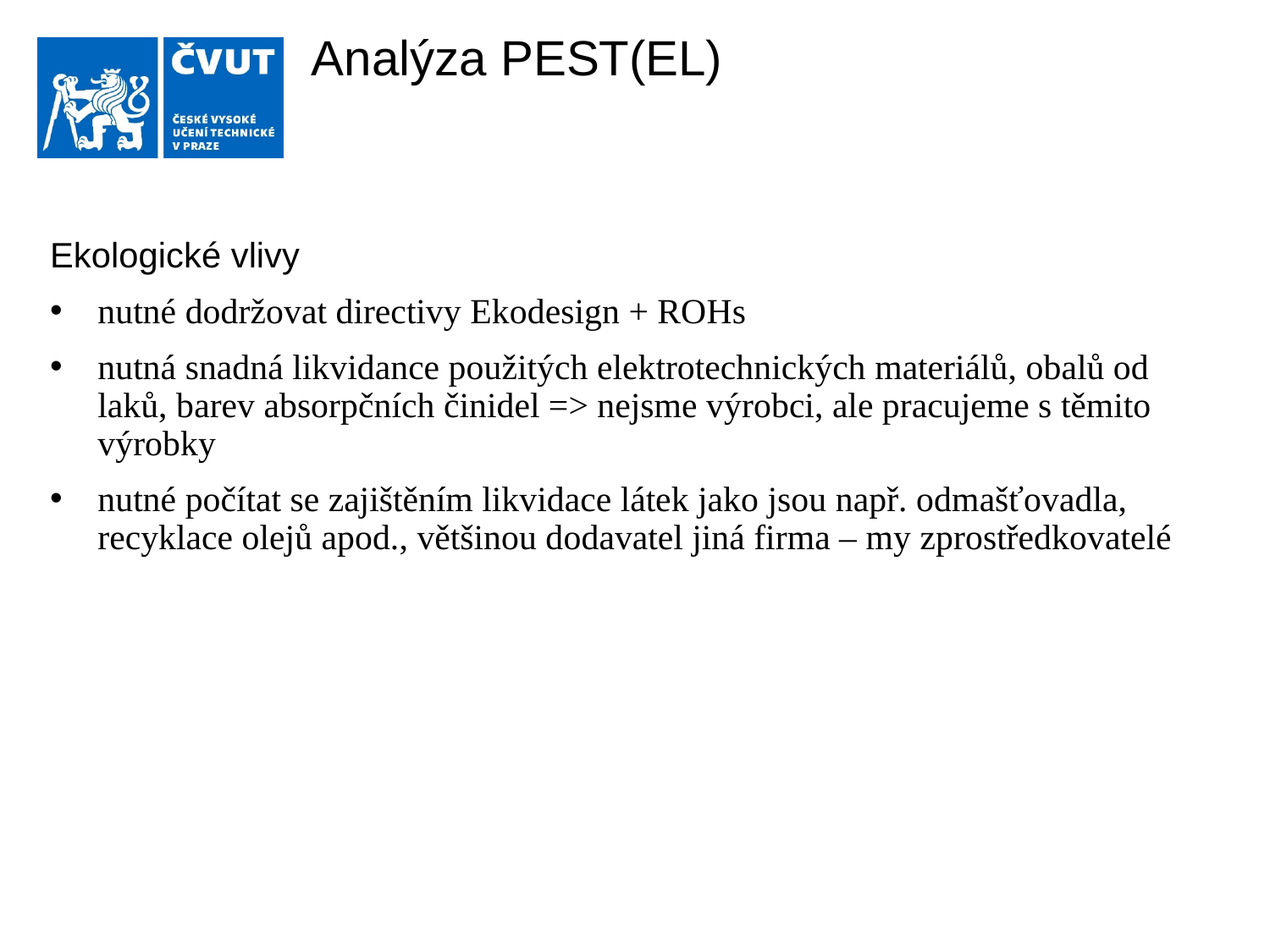

# Analýza PEST(EL)
Ekologické vlivy
nutné dodržovat directivy Ekodesign + ROHs
nutná snadná likvidance použitých elektrotechnických materiálů, obalů od laků, barev absorpčních činidel => nejsme výrobci, ale pracujeme s těmito výrobky
nutné počítat se zajištěním likvidace látek jako jsou např. odmašťovadla, recyklace olejů apod., většinou dodavatel jiná firma – my zprostředkovatelé